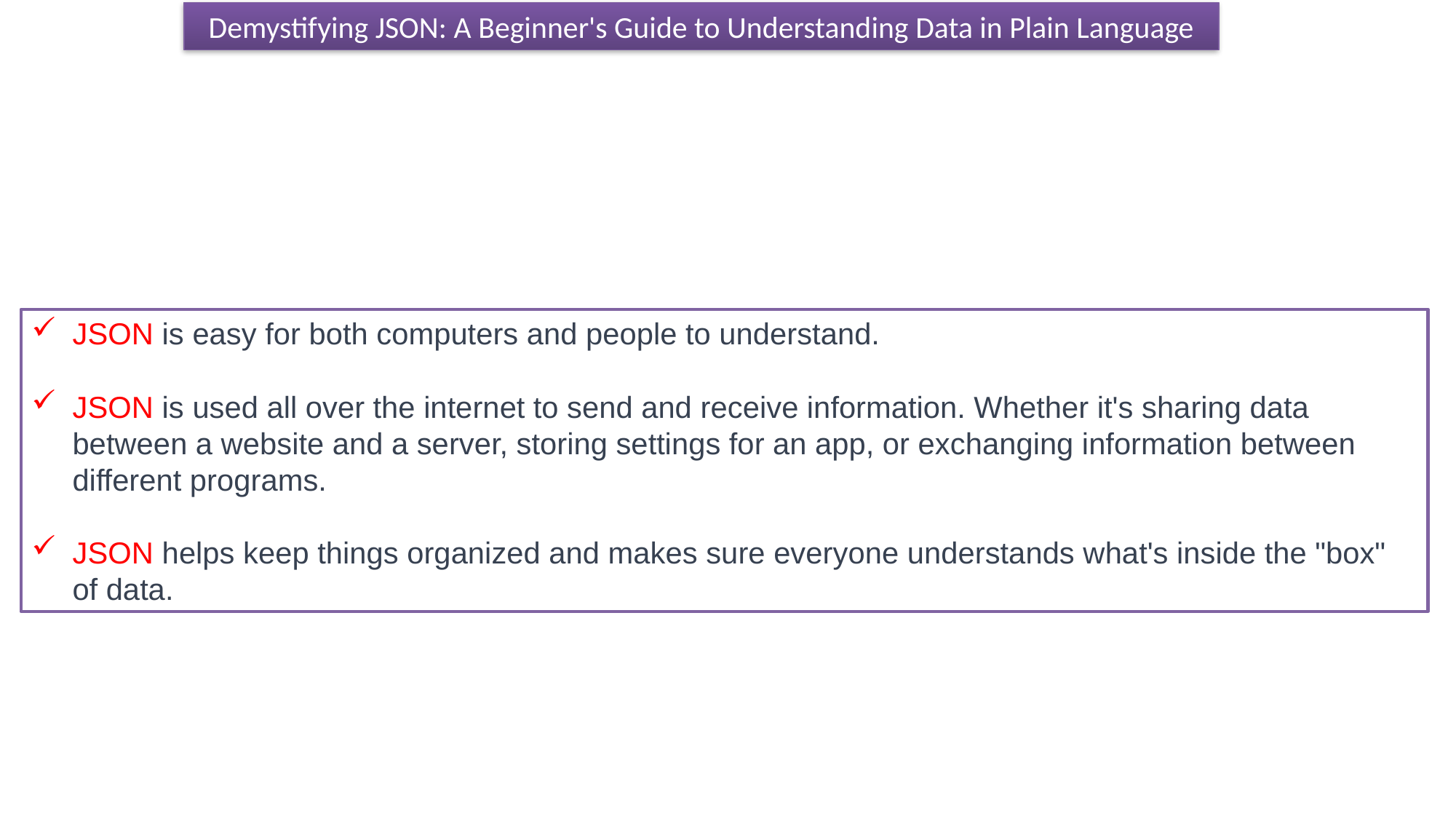

Demystifying JSON: A Beginner's Guide to Understanding Data in Plain Language

JSON is easy for both computers and people to understand.

JSON is used all over the internet to send and receive information. Whether it's sharing data between a website and a server, storing settings for an app, or exchanging information between different programs.
JSON helps keep things organized and makes sure everyone understands what's inside the "box" of data.